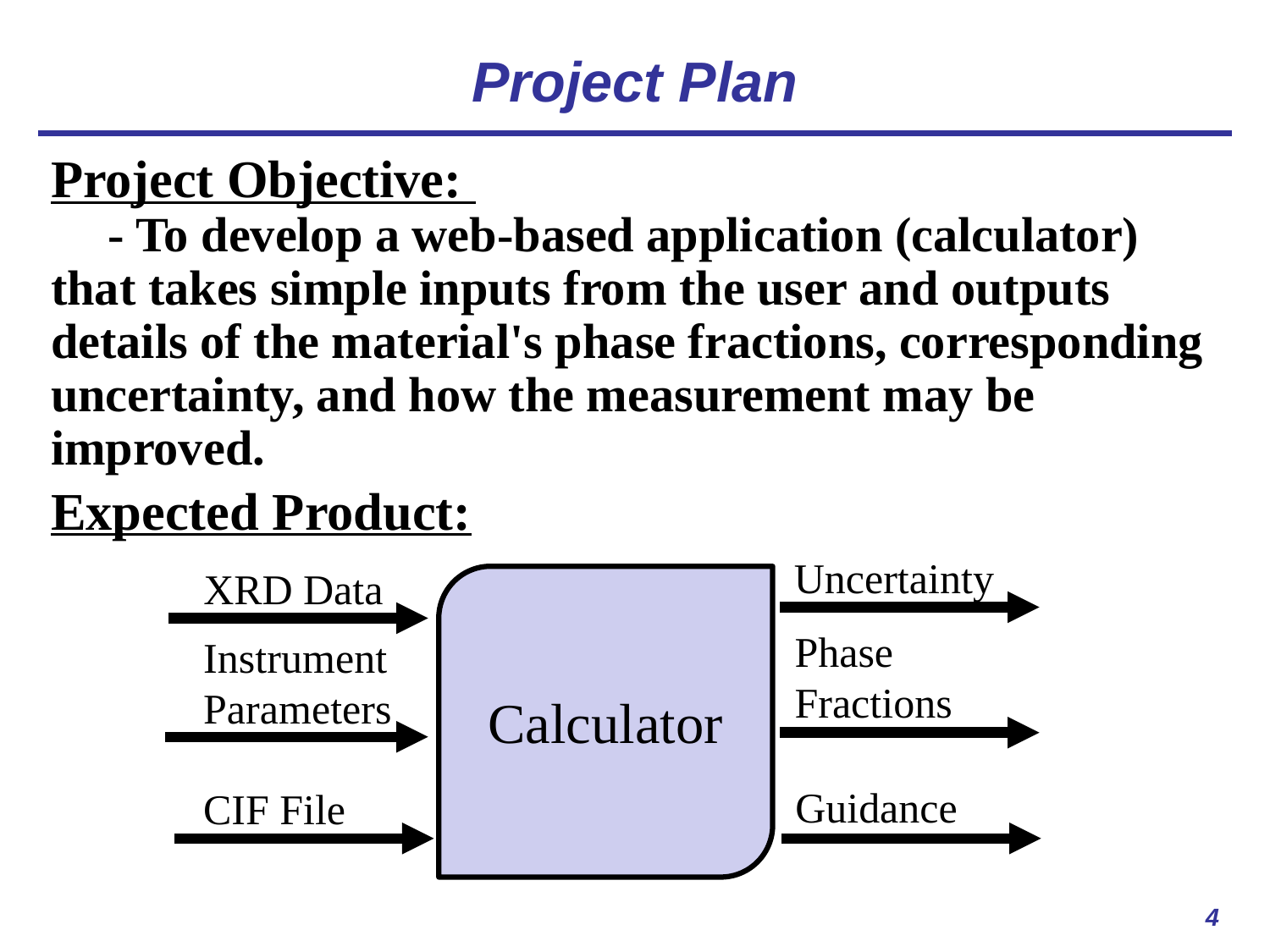

# Project Plan
Project Objective:
     - To develop a web-based application (calculator) that takes simple inputs from the user and outputs details of the material's phase fractions, corresponding uncertainty, and how the measurement may be improved.
Expected Product:
Uncertainty
XRD Data

Phase Fractions
Instrument Parameters
Calculator
Guidance
CIF File
4